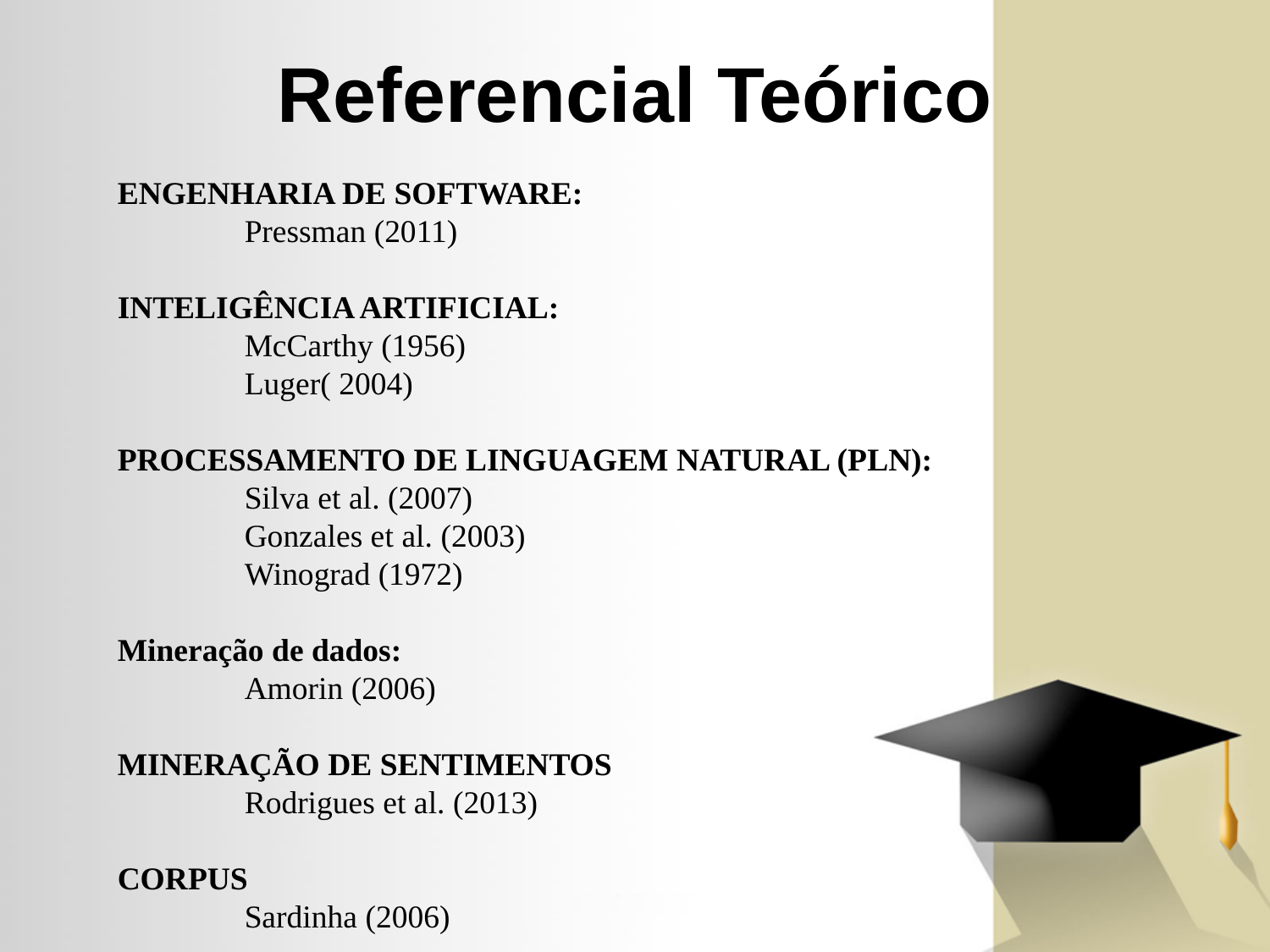

Referencial Teórico
ENGENHARIA DE SOFTWARE:
	Pressman (2011)

INTELIGÊNCIA ARTIFICIAL:
	McCarthy (1956)
	Luger( 2004)

PROCESSAMENTO DE LINGUAGEM NATURAL (PLN):
	Silva et al. (2007)
	Gonzales et al. (2003)
	Winograd (1972)

Mineração de dados:
	Amorin (2006)

MINERAÇÃO DE SENTIMENTOS
	Rodrigues et al. (2013)

CORPUS
	Sardinha (2006)